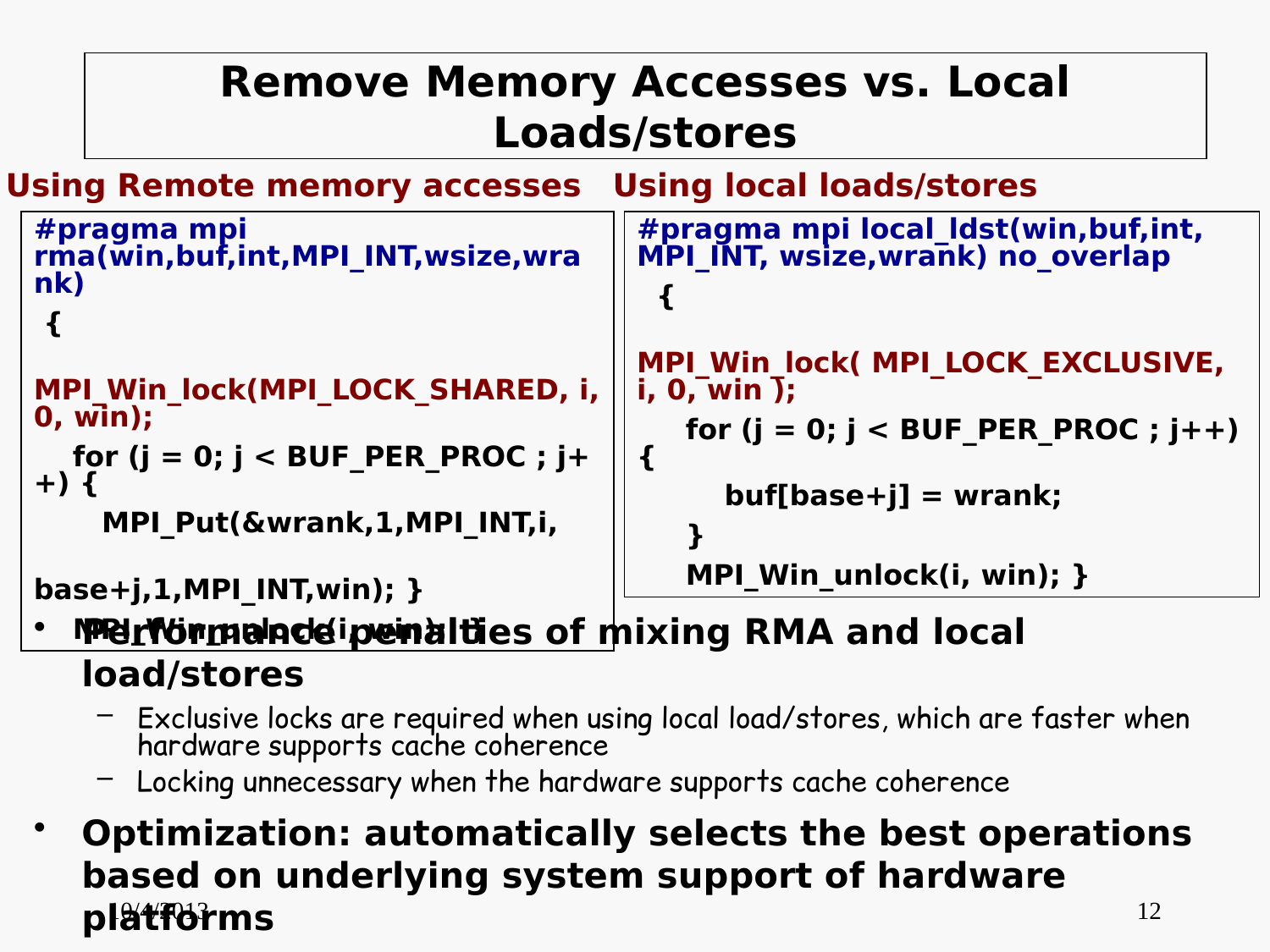

# Remove Memory Accesses vs. Local Loads/stores
Using Remote memory accesses
Using local loads/stores
#pragma mpi rma(win,buf,int,MPI_INT,wsize,wrank)
 {
    MPI_Win_lock(MPI_LOCK_SHARED, i, 0, win);
    for (j = 0; j < BUF_PER_PROC ; j++) {
       MPI_Put(&wrank,1,MPI_INT,i,
                    base+j,1,MPI_INT,win); }
    MPI_Win_unlock(i, win);  }
#pragma mpi local_ldst(win,buf,int, MPI_INT, wsize,wrank) no_overlap
  {
     MPI_Win_lock( MPI_LOCK_EXCLUSIVE, i, 0, win );
     for (j = 0; j < BUF_PER_PROC ; j++) {
         buf[base+j] = wrank;
     }
     MPI_Win_unlock(i, win); }
Performance penalties of mixing RMA and local load/stores
Exclusive locks are required when using local load/stores, which are faster when hardware supports cache coherence
Locking unnecessary when the hardware supports cache coherence
Optimization: automatically selects the best operations based on underlying system support of hardware platforms
10/4/2013
12